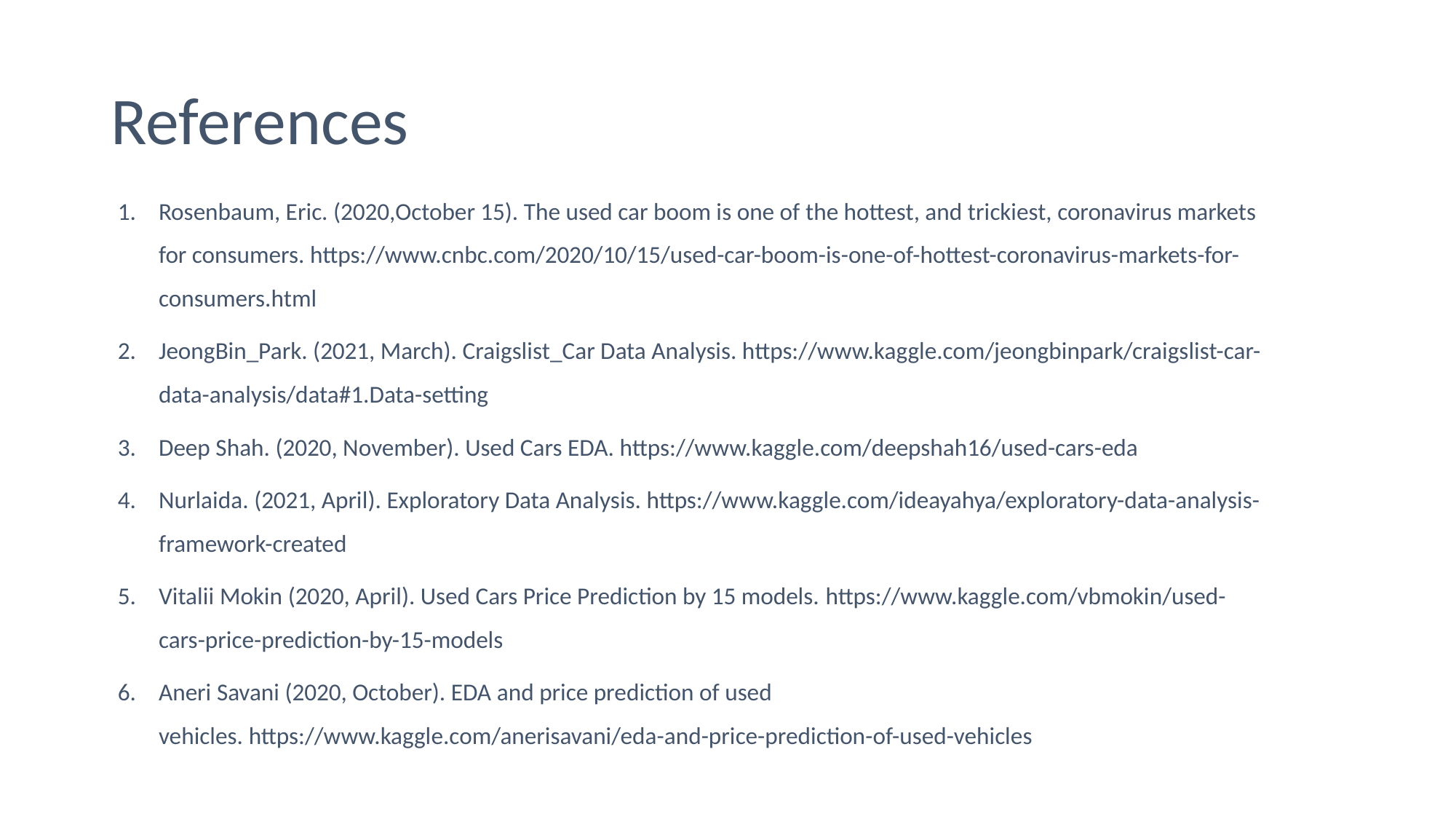

# References
Rosenbaum, Eric. (2020,October 15). The used car boom is one of the hottest, and trickiest, coronavirus markets for consumers. https://www.cnbc.com/2020/10/15/used-car-boom-is-one-of-hottest-coronavirus-markets-for-consumers.html
JeongBin_Park. (2021, March). Craigslist_Car Data Analysis. https://www.kaggle.com/jeongbinpark/craigslist-car-data-analysis/data#1.Data-setting
Deep Shah. (2020, November). Used Cars EDA. https://www.kaggle.com/deepshah16/used-cars-eda
Nurlaida. (2021, April). Exploratory Data Analysis. https://www.kaggle.com/ideayahya/exploratory-data-analysis-framework-created
Vitalii Mokin (2020, April). Used Cars Price Prediction by 15 models. https://www.kaggle.com/vbmokin/used-cars-price-prediction-by-15-models
Aneri Savani (2020, October). EDA and price prediction of used vehicles. https://www.kaggle.com/anerisavani/eda-and-price-prediction-of-used-vehicles